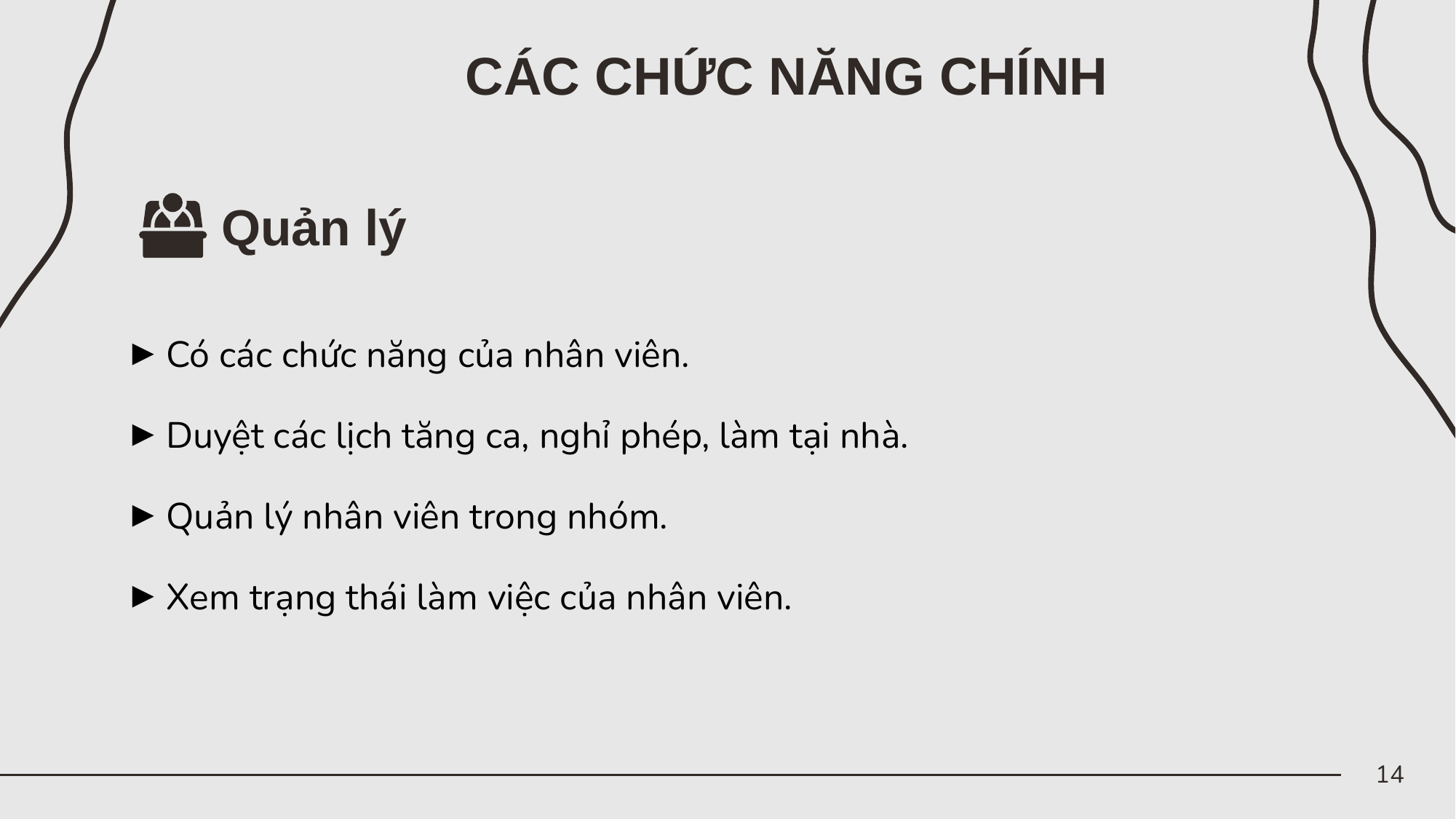

CÁC CHỨC NĂNG CHÍNH
# Quản lý

Có các chức năng của nhân viên.
Duyệt các lịch tăng ca, nghỉ phép, làm tại nhà.
Quản lý nhân viên trong nhóm.
Xem trạng thái làm việc của nhân viên.
14